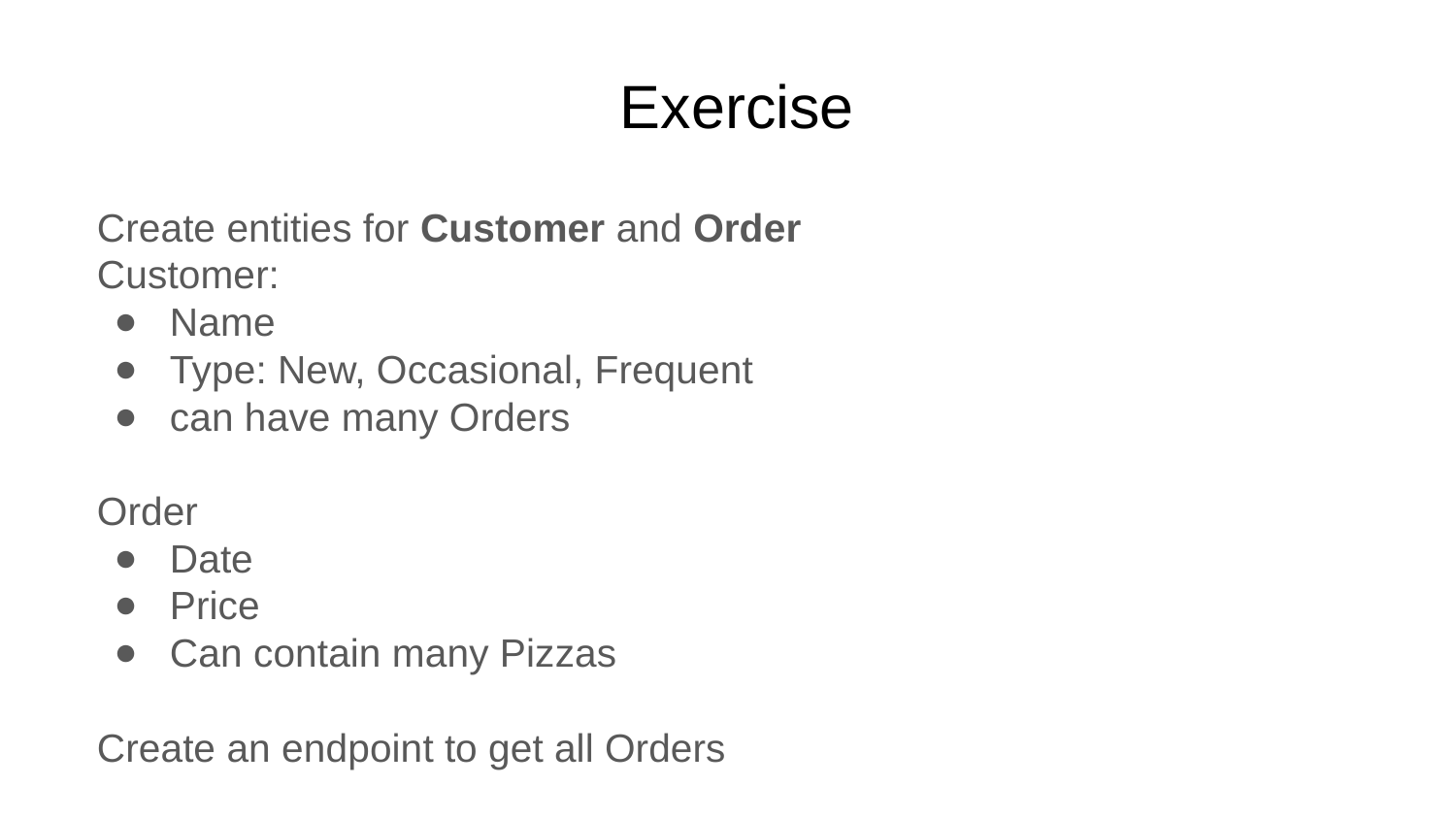

# Exercise
Create entities for Customer and Order
Customer:
Name
Type: New, Occasional, Frequent
can have many Orders

Order
Date
Price
Can contain many Pizzas

Create an endpoint to get all Orders